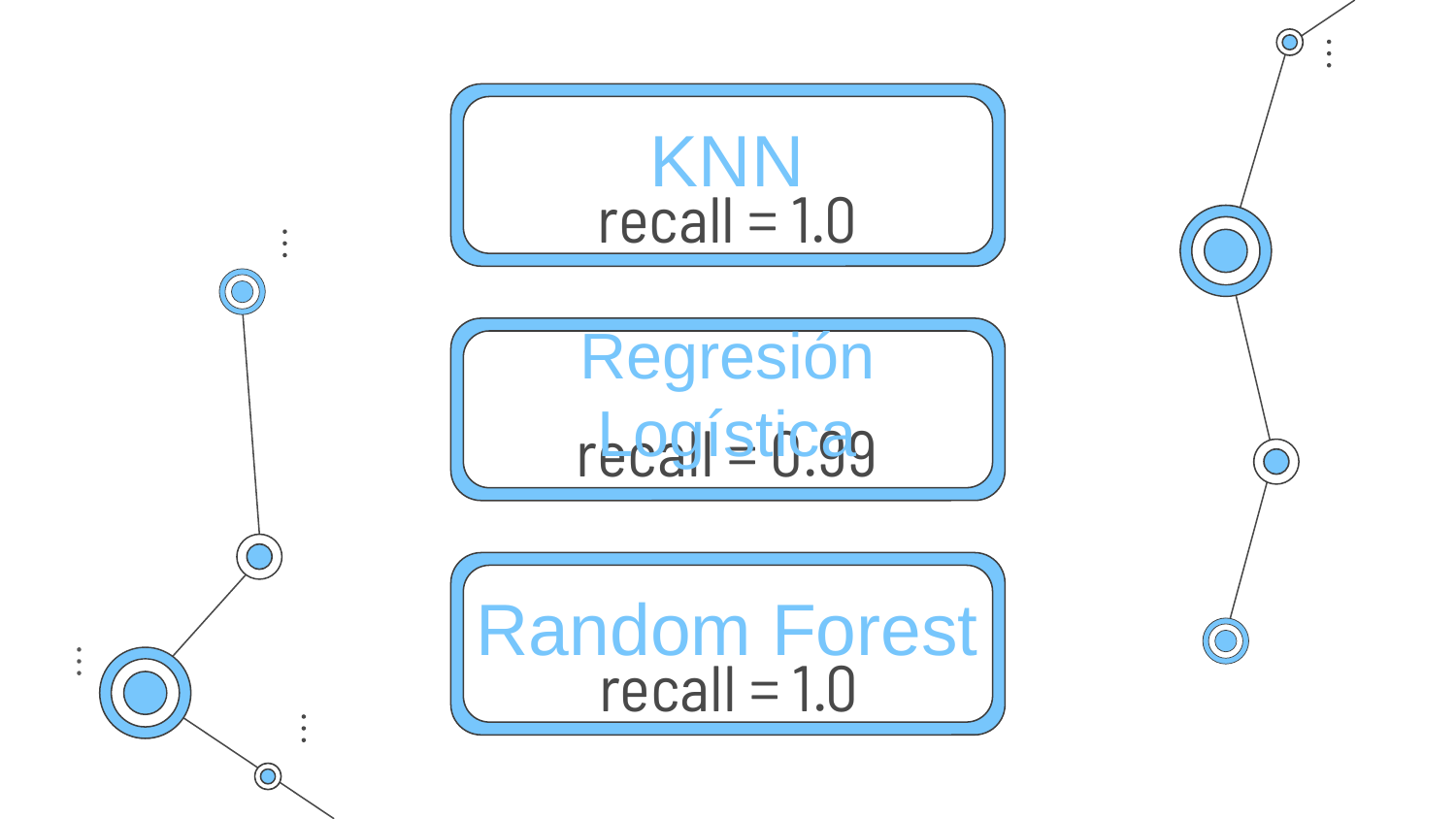

# KNN
recall = 1.0

Regresión Logística
recall = 0.99

Random Forest
recall = 1.0